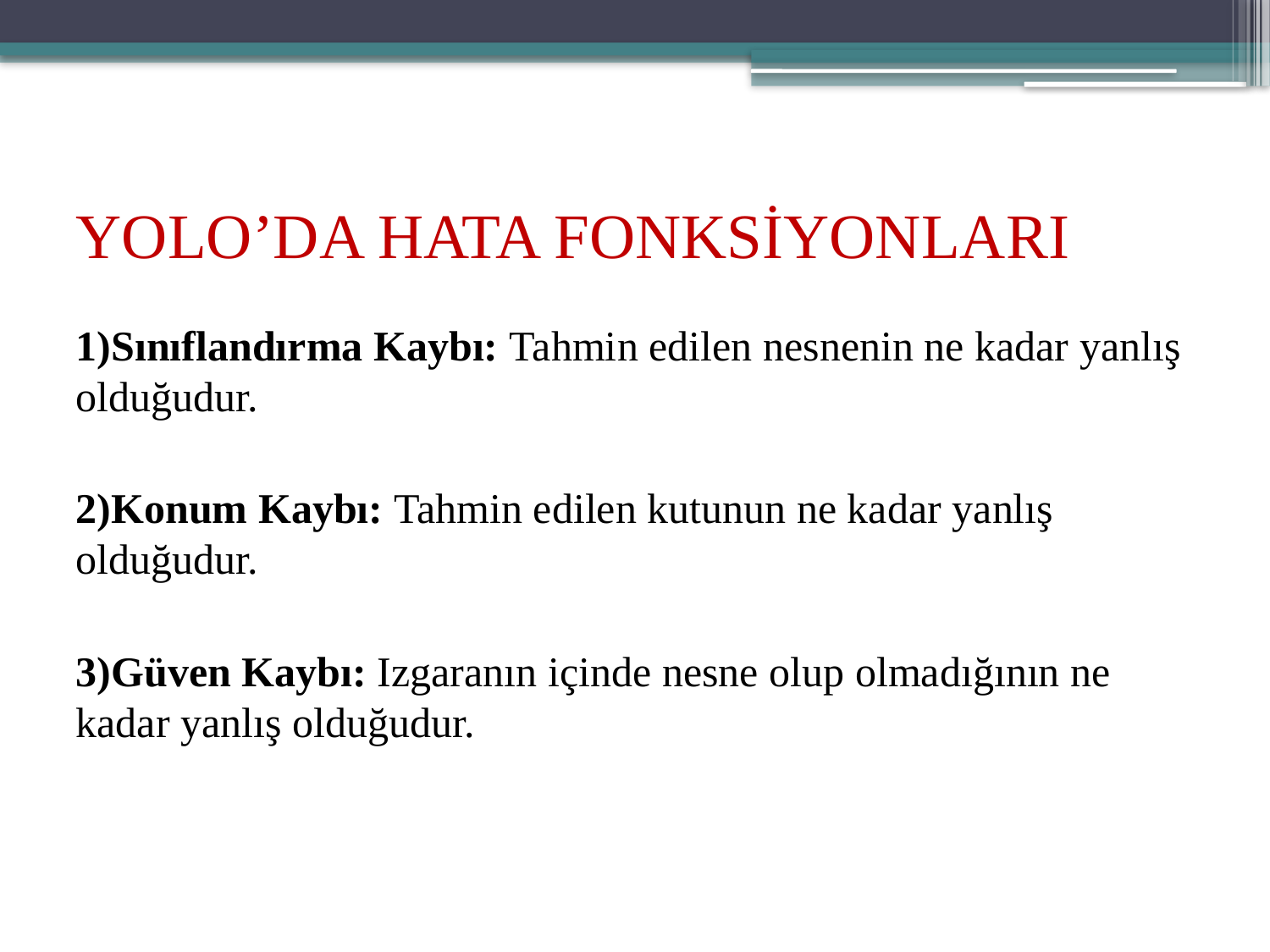

# YOLO’DA HATA FONKSİYONLARI
1)Sınıflandırma Kaybı: Tahmin edilen nesnenin ne kadar yanlış olduğudur.

2)Konum Kaybı: Tahmin edilen kutunun ne kadar yanlış olduğudur.

3)Güven Kaybı: Izgaranın içinde nesne olup olmadığının ne kadar yanlış olduğudur.